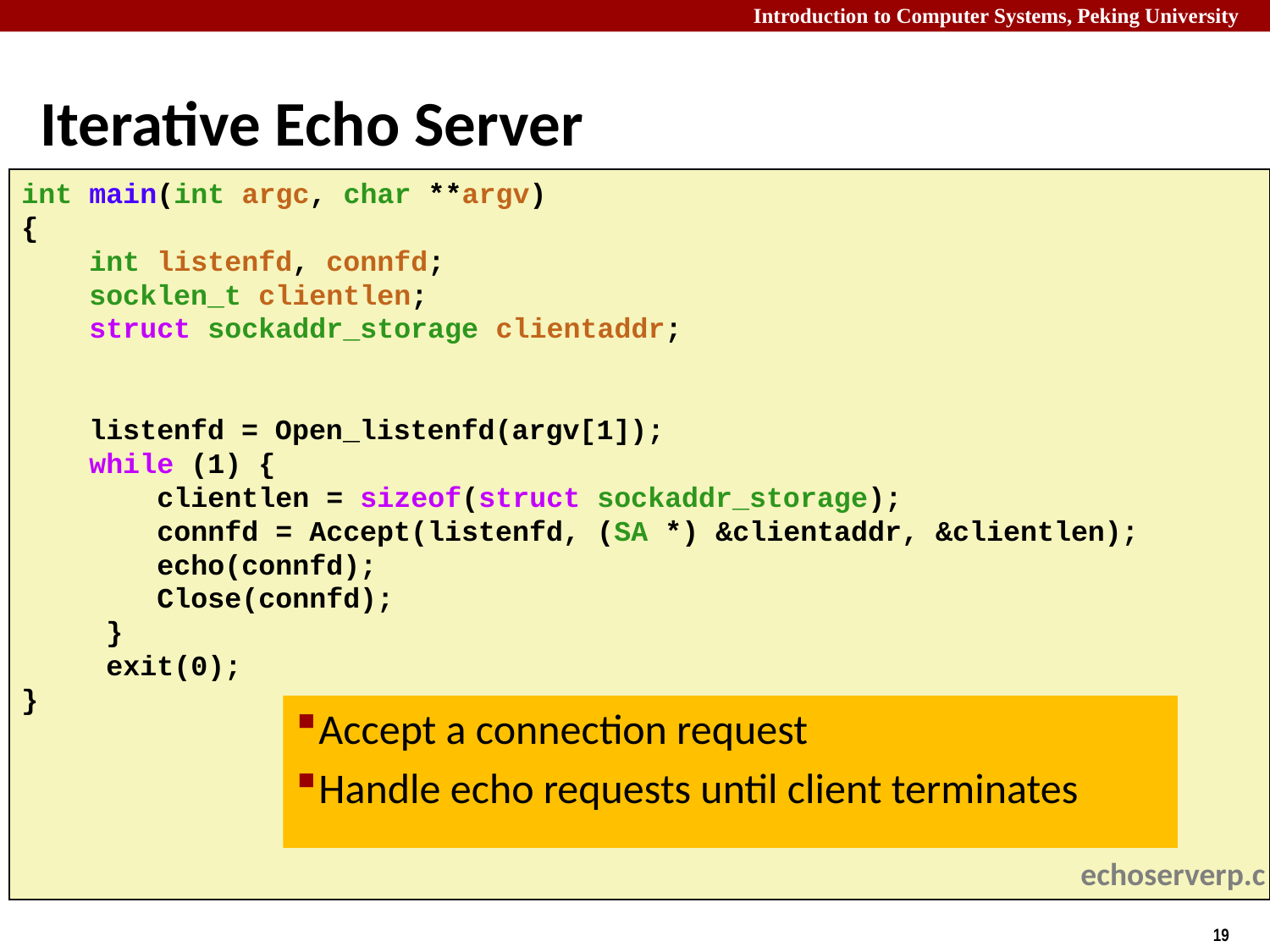

# Iterative Echo Server
int main(int argc, char **argv)
{
    int listenfd, connfd;
    socklen_t clientlen;
    struct sockaddr_storage clientaddr;

    listenfd = Open_listenfd(argv[1]);
    while (1) {
        clientlen = sizeof(struct sockaddr_storage);
        connfd = Accept(listenfd, (SA *) &clientaddr, &clientlen);
        echo(connfd);
        Close(connfd);
     }
     exit(0);
}
Accept a connection request
Handle echo requests until client terminates
echoserverp.c